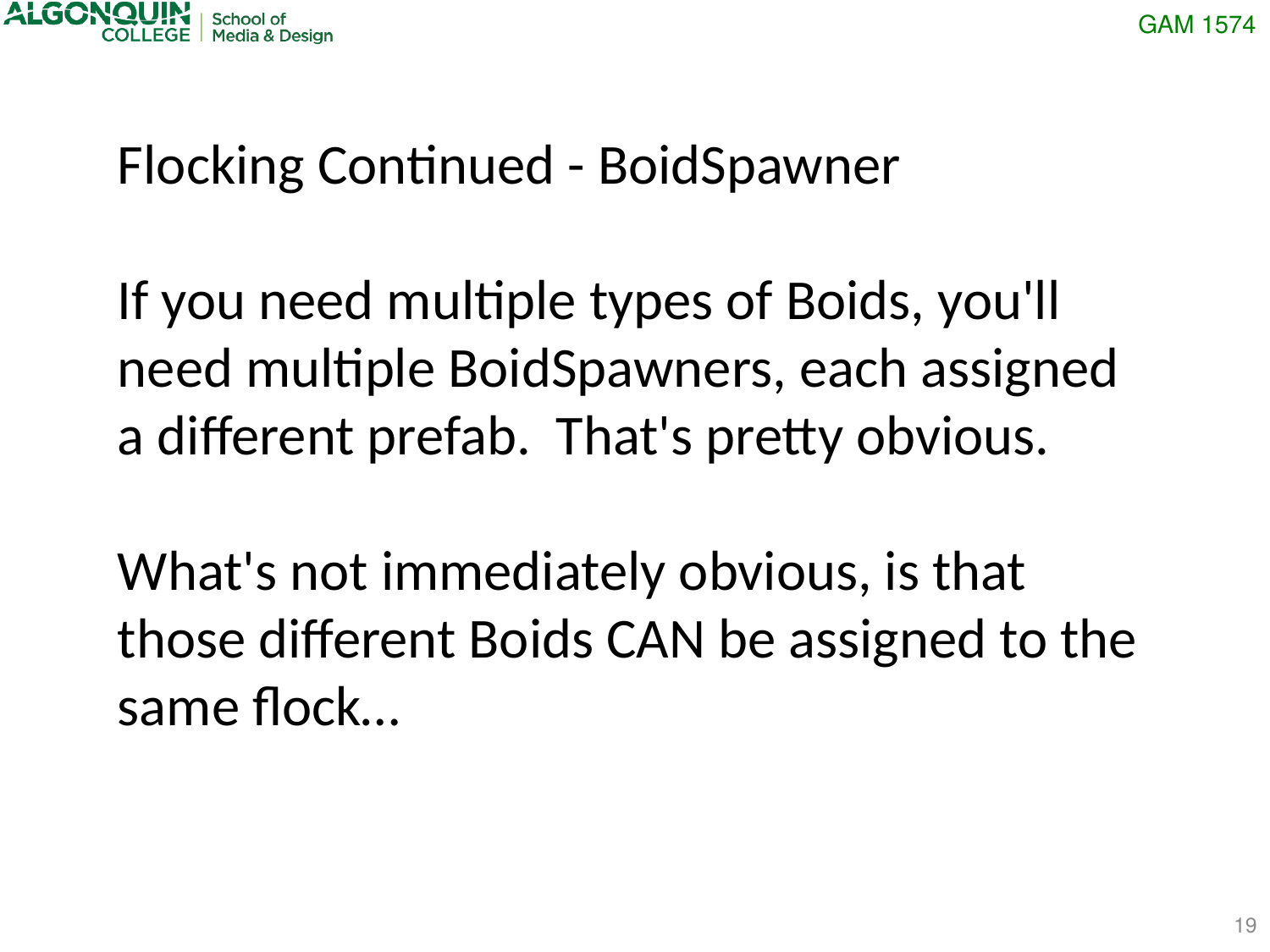

Flocking Continued - BoidSpawner

If you need multiple types of Boids, you'll need multiple BoidSpawners, each assigned a different prefab.  That's pretty obvious.

What's not immediately obvious, is that those different Boids CAN be assigned to the same flock…
19